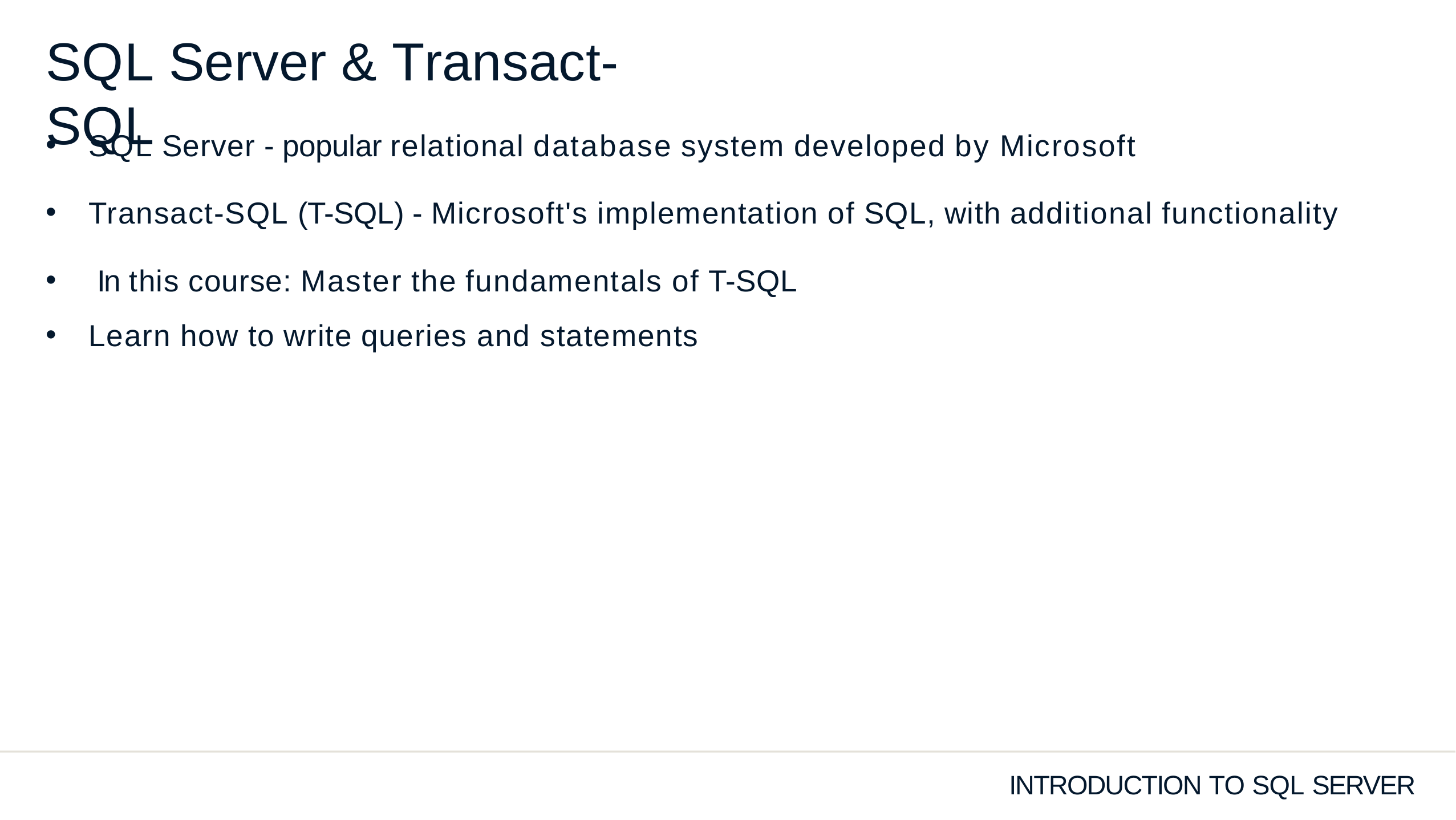

# SQL Server & Transact-SQL
SQL Server - popular relational database system developed by Microsoft
Transact-SQL (T-SQL) - Microsoft's implementation of SQL, with additional functionality
 In this course: Master the fundamentals of T-SQL
Learn how to write queries and statements
INTRODUCTION TO SQL SERVER